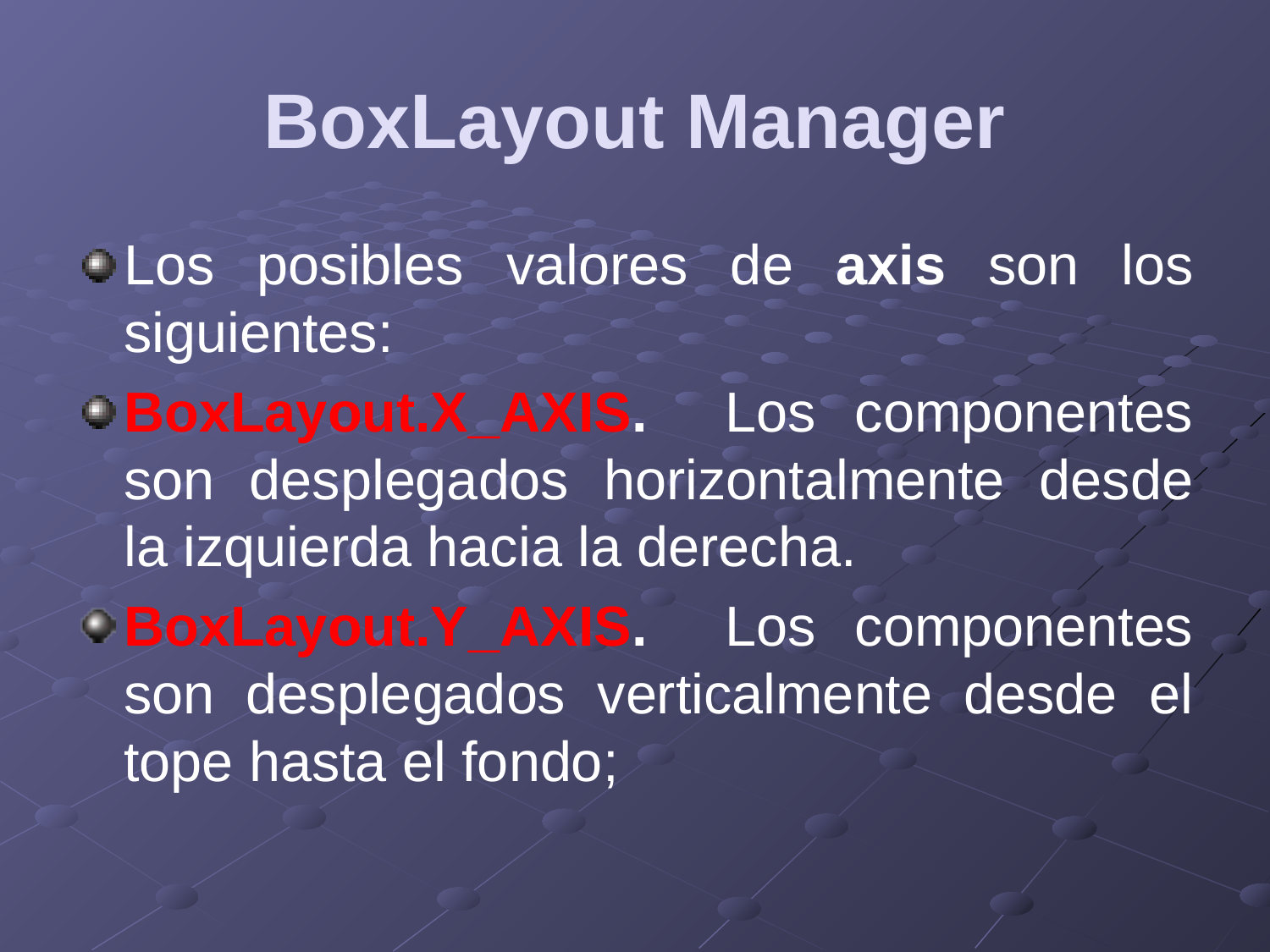

# BoxLayout Manager
Los posibles valores de axis son los siguientes:
BoxLayout.X_AXIS.  Los componentes son desplegados horizontalmente desde la izquierda hacia la derecha.
BoxLayout.Y_AXIS.  Los componentes son desplegados verticalmente desde el tope hasta el fondo;